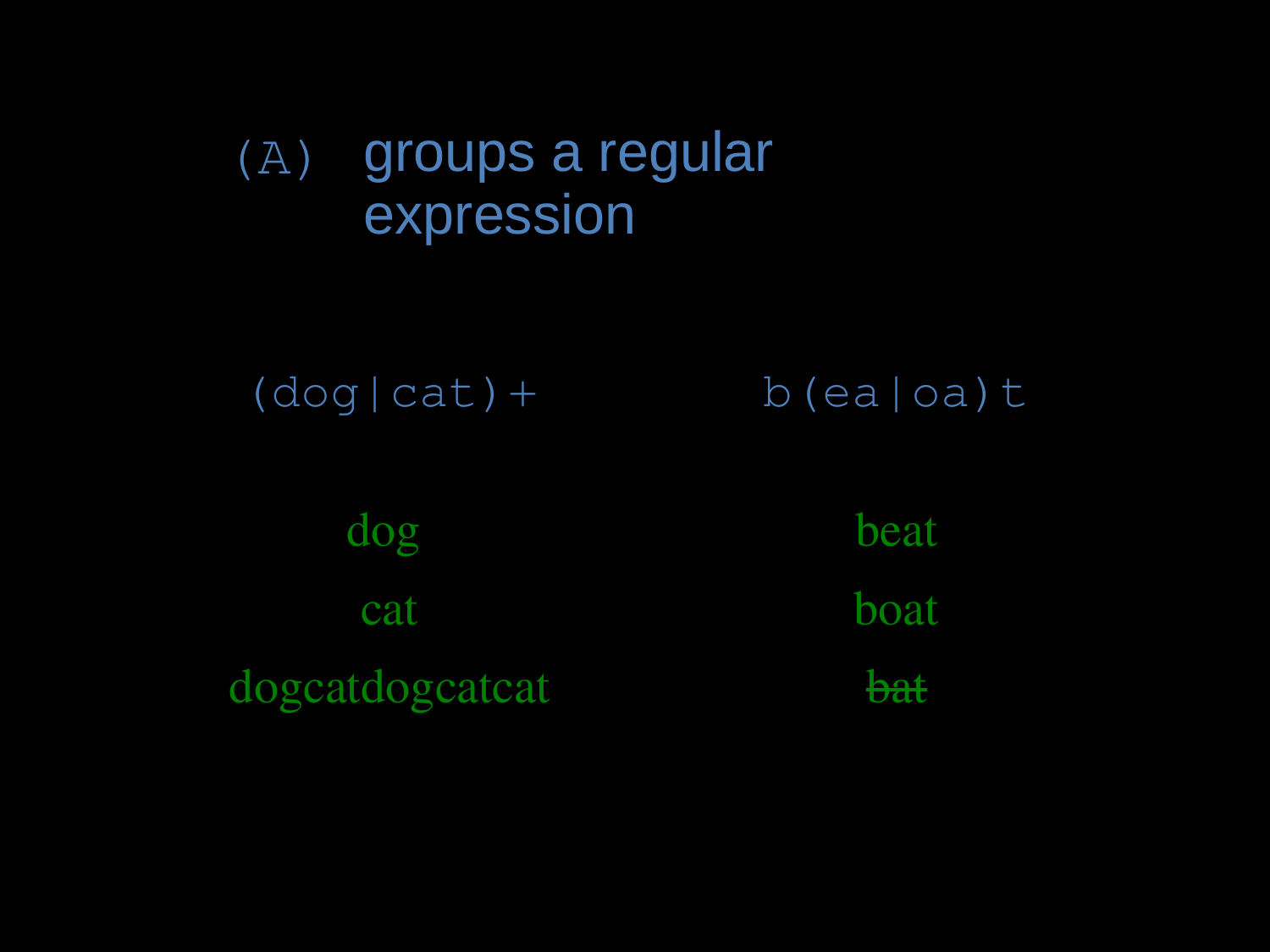

| (A) | groups a regular expression |
| --- | --- |
| (dog|cat)+ | b(ea|oa)t |
| --- | --- |
|  |  |
| dog | beat |
| cat | boat |
| dogcatdogcatcat | bat |